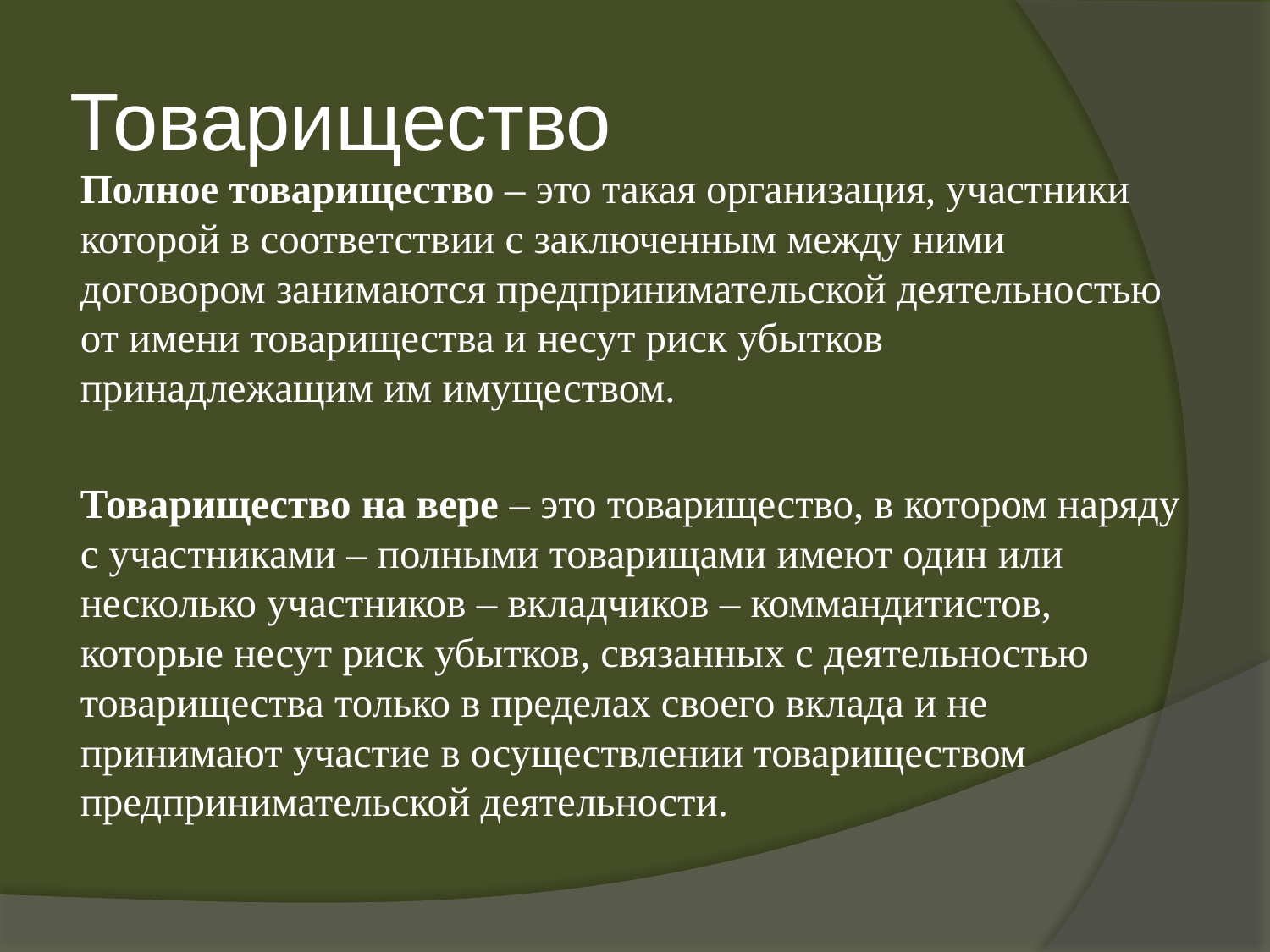

# Товарищество
	Полное товарищество – это такая организация, участники которой в соответствии с заключенным между ними договором занимаются предпринимательской деятельностью от имени товарищества и несут риск убытков  принадлежащим им имуществом.

	Товарищество на вере – это товарищество, в котором наряду с участниками – полными товарищами имеют один или несколько участников – вкладчиков – коммандитистов, которые несут риск убытков, связанных с деятельностью товарищества только в пределах своего вклада и не принимают участие в осуществлении товариществом предпринимательской деятельности.